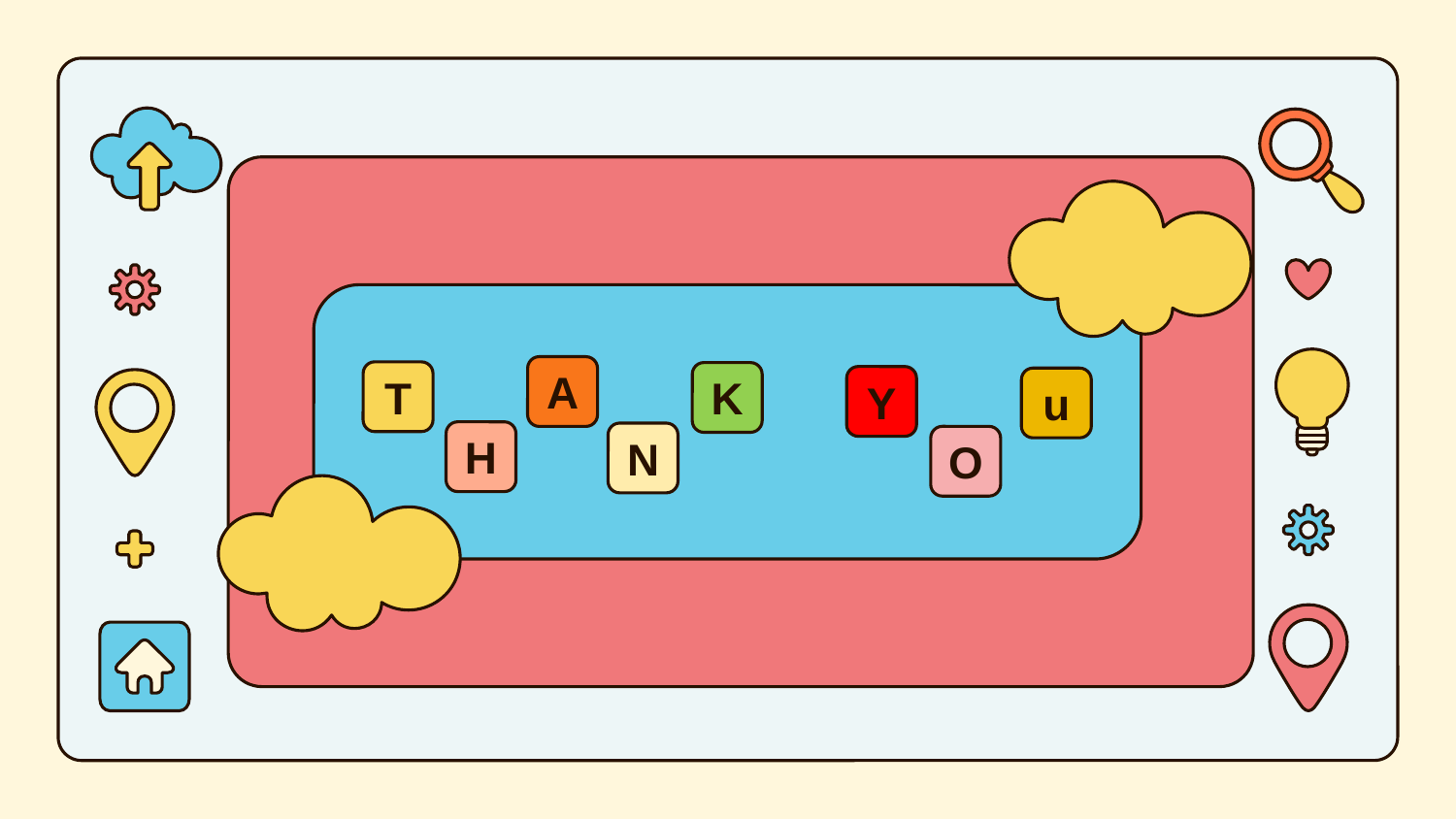

A
T
K
Y
u

H
N
O